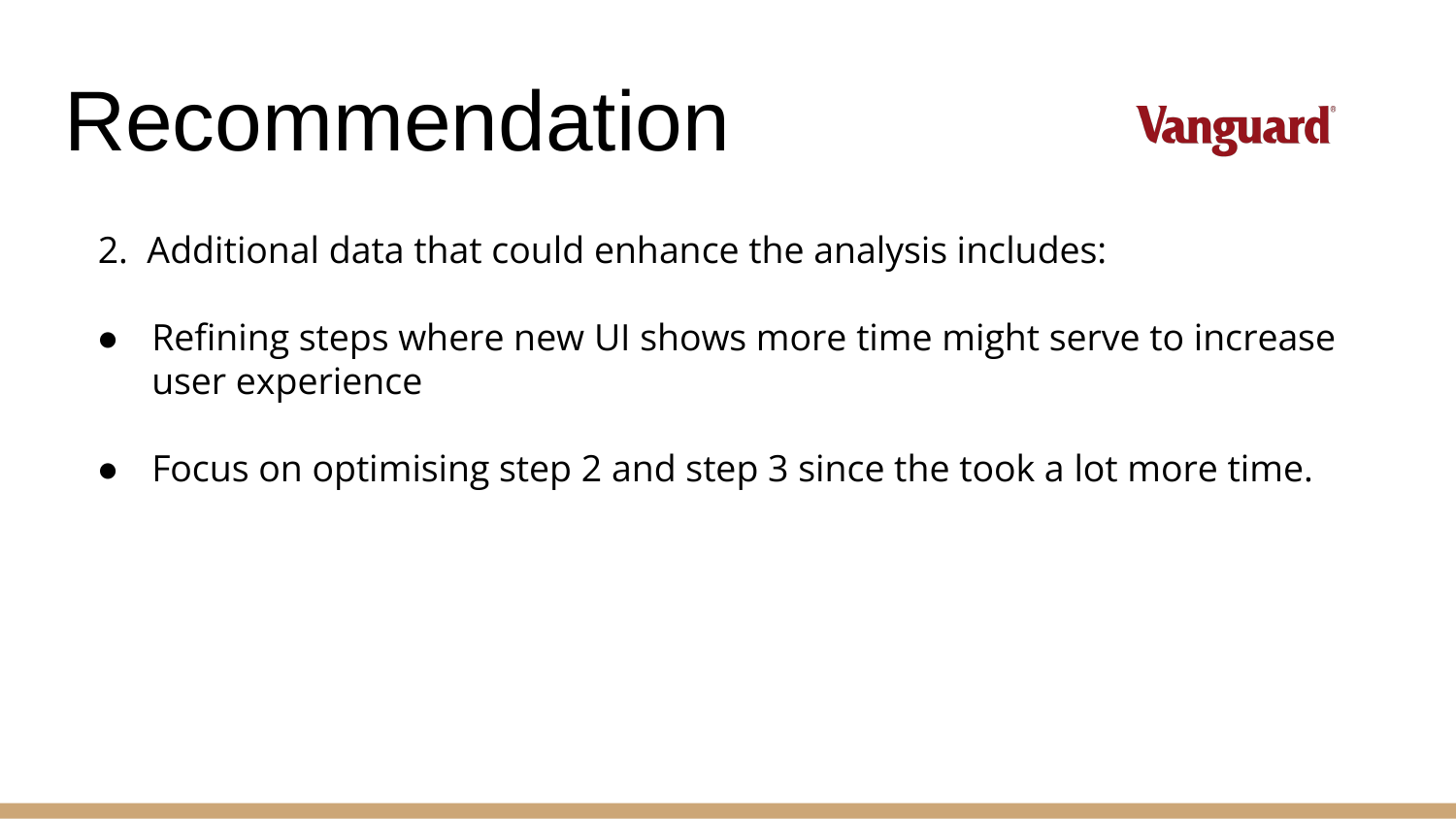

# Recommendation
  2.  Additional data that could enhance the analysis includes:

Refining steps where new UI shows more time might serve to increase user experience

Focus on optimising step 2 and step 3 since the took a lot more time.